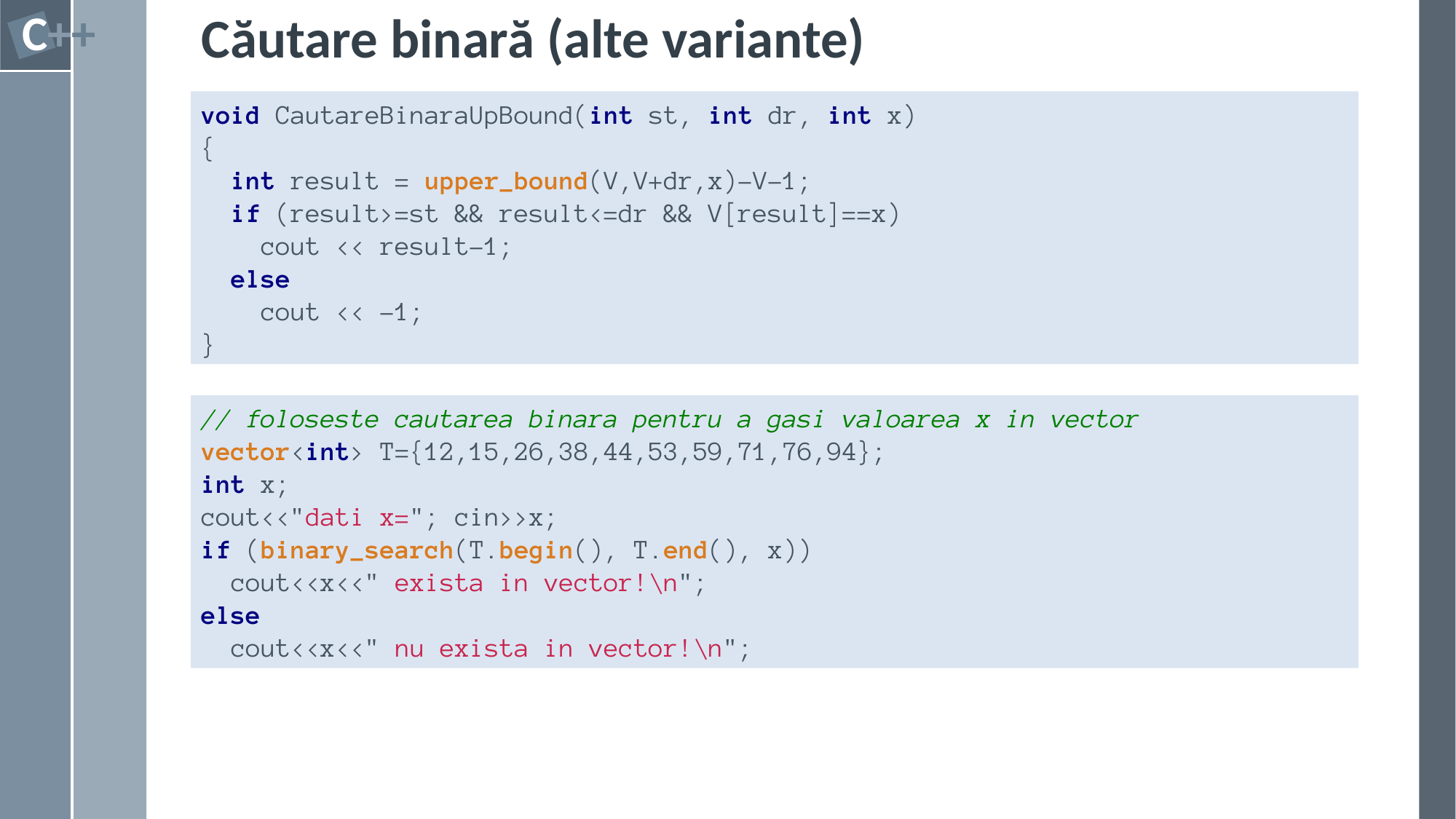

# Căutare binară (alte variante)
void CautareBinaraUpBound(int st, int dr, int x)
{
  int result = upper_bound(V,V+dr,x)-V-1;
  if (result>=st && result<=dr && V[result]==x)
    cout << result-1;
  else
    cout << -1;
}
// foloseste cautarea binara pentru a gasi valoarea x in vector
vector<int> T={12,15,26,38,44,53,59,71,76,94};
int x;
cout<<"dati x="; cin>>x;
if (binary_search(T.begin(), T.end(), x))
  cout<<x<<" exista in vector!\n";
else
  cout<<x<<" nu exista in vector!\n";